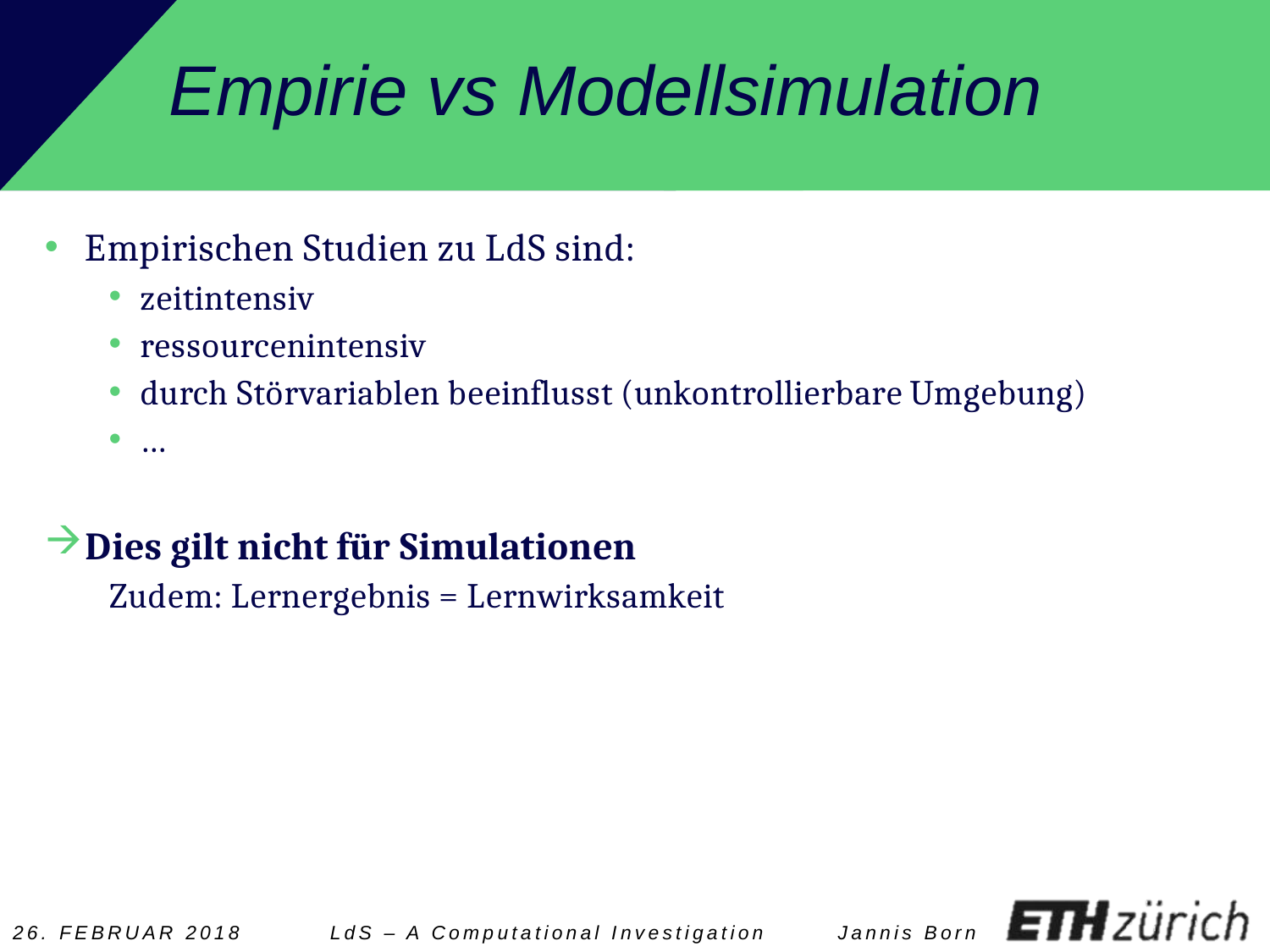

# Empirie vs Modellsimulation
Empirischen Studien zu LdS sind:
zeitintensiv
ressourcenintensiv
durch Störvariablen beeinflusst (unkontrollierbare Umgebung)
…

Dies gilt nicht für Simulationen
Zudem: Lernergebnis = Lernwirksamkeit